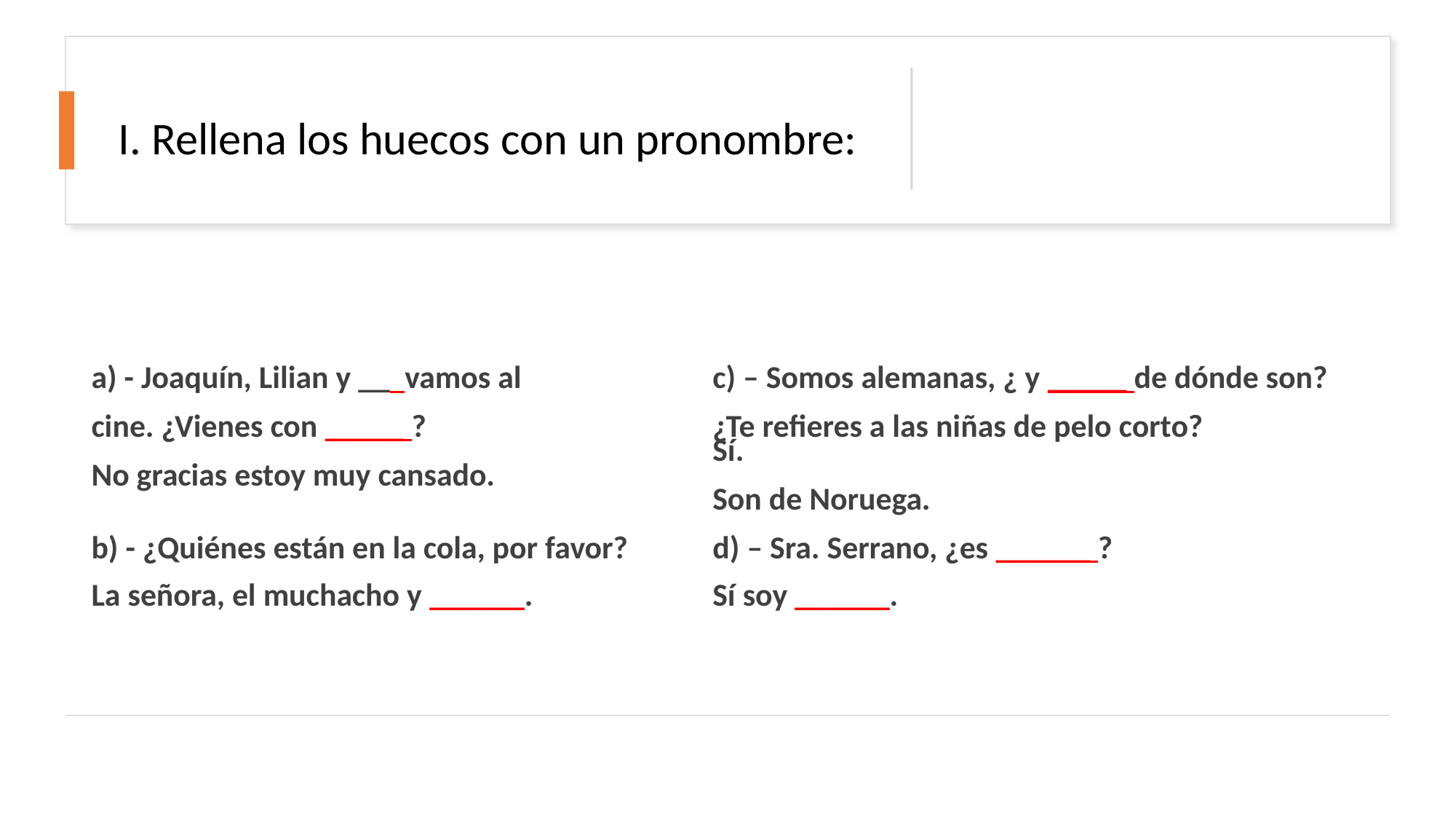

I. Rellena los huecos con un pronombre:

| a) - Joaquín, Lilian y \_\_  vamos al  cine. ¿Vienes con \_\_\_\_\_ ? No gracias estoy muy cansado. b) - ¿Quiénes están en la cola, por favor? La señora, el muchacho y \_\_\_\_\_\_. | c) – Somos alemanas, ¿ y \_\_\_\_\_ de dónde son? ¿Te refieres a las niñas de pelo corto? Sí. Son de Noruega. d) – Sra. Serrano, ¿es \_\_\_\_\_\_ ? Sí soy \_\_\_\_\_\_. |
| --- | --- |